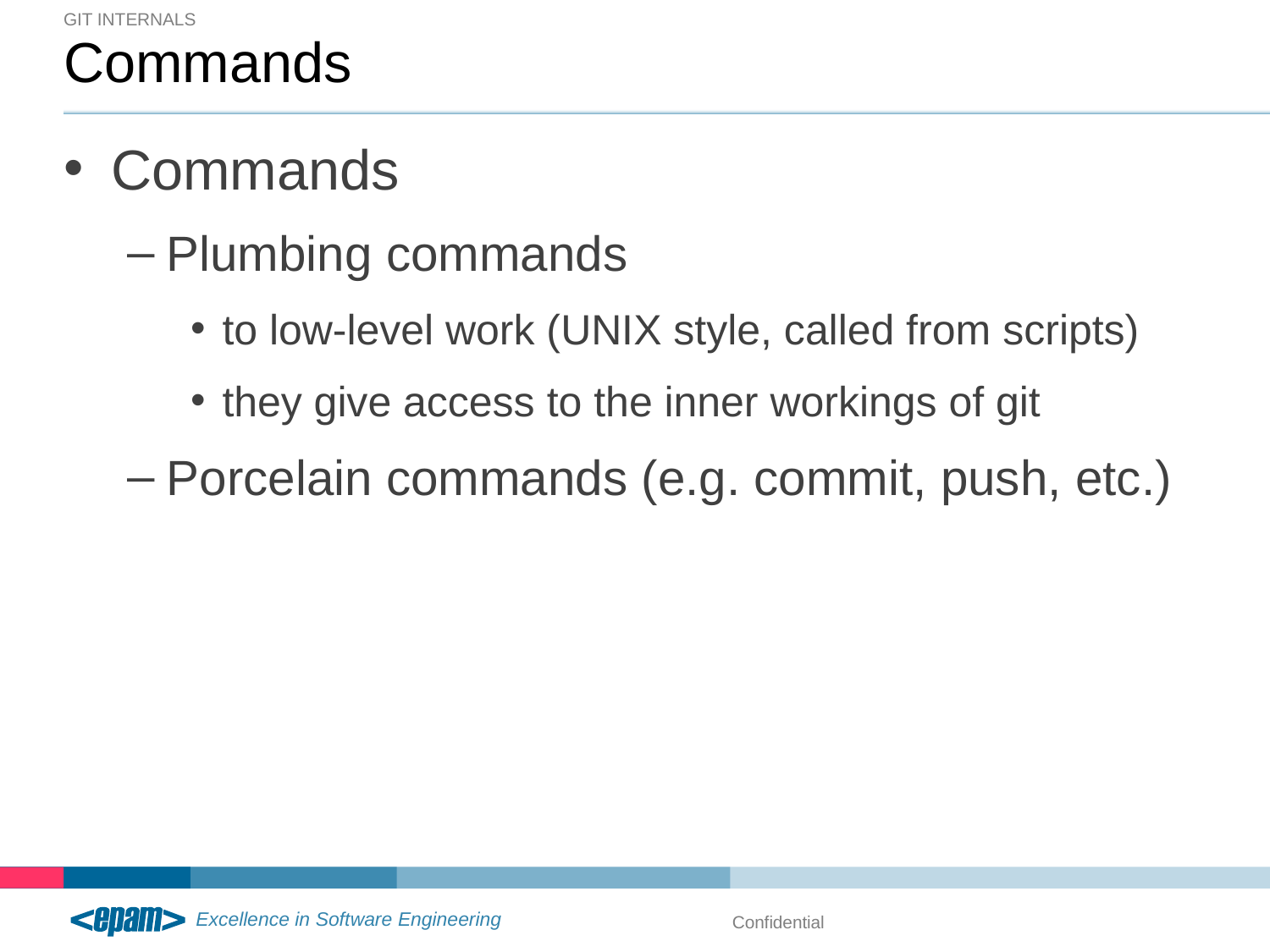

Git internals
# Commands
Commands
Plumbing commands
to low-level work (UNIX style, called from scripts)
they give access to the inner workings of git
Porcelain commands (e.g. commit, push, etc.)

Confidential